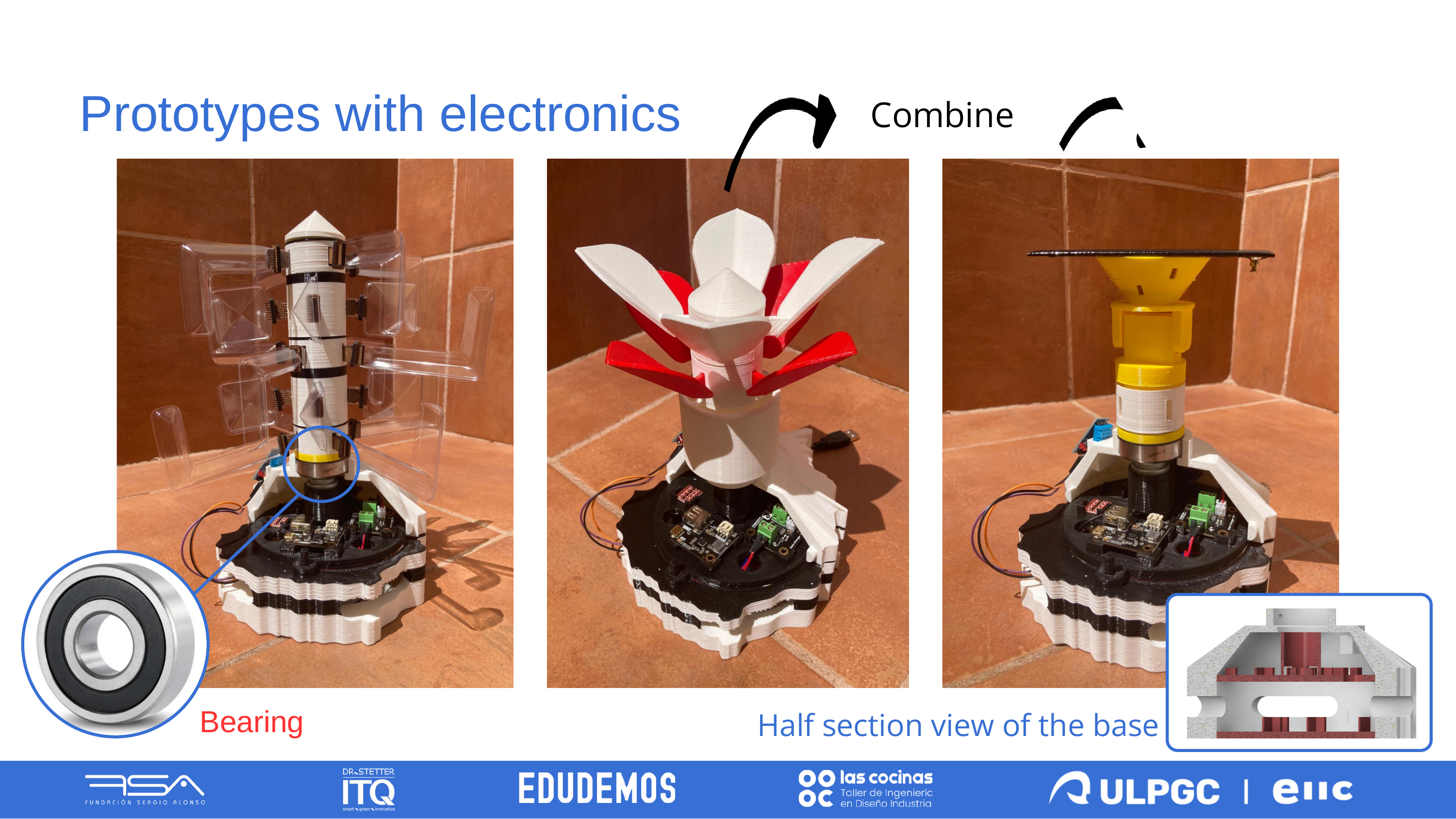

Prototypes with electronics
Combine

Bearing
Half section view of the base